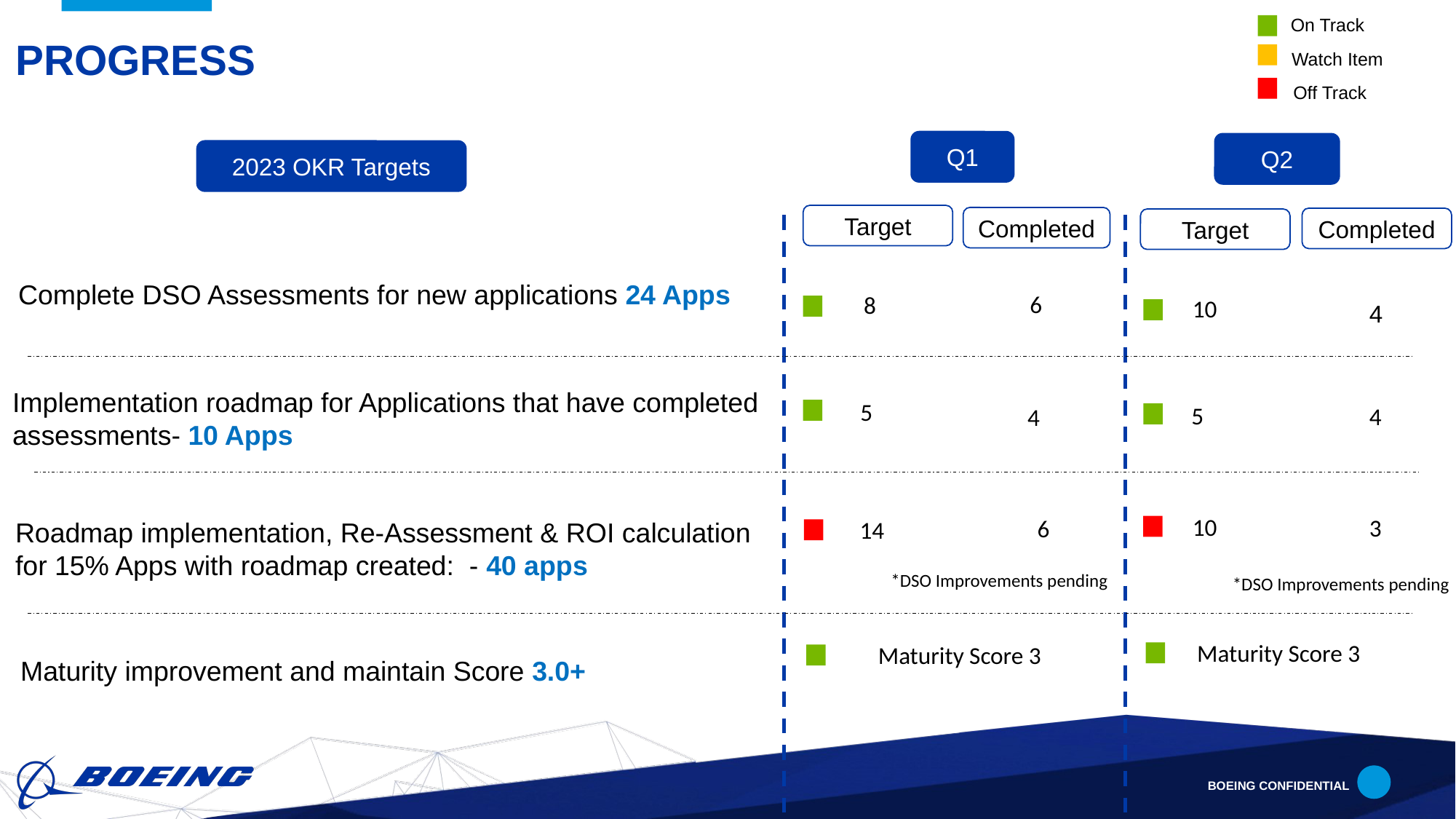

# Progress
On Track

Watch Item

Off Track
Q1
Q2
2023 OKR Targets
Target
Completed
Completed
Target
Complete DSO Assessments for new applications 24 Apps
6
8
10
4

Implementation roadmap for Applications that have completed assessments- 10 Apps

5
5
4
4

10
3
6
14
Roadmap implementation, Re-Assessment & ROI calculation for 15% Apps with roadmap created:  - 40 apps

*DSO Improvements pending
*DSO Improvements pending
Maturity Score 3
Maturity Score 3

Maturity improvement and maintain Score 3.0+